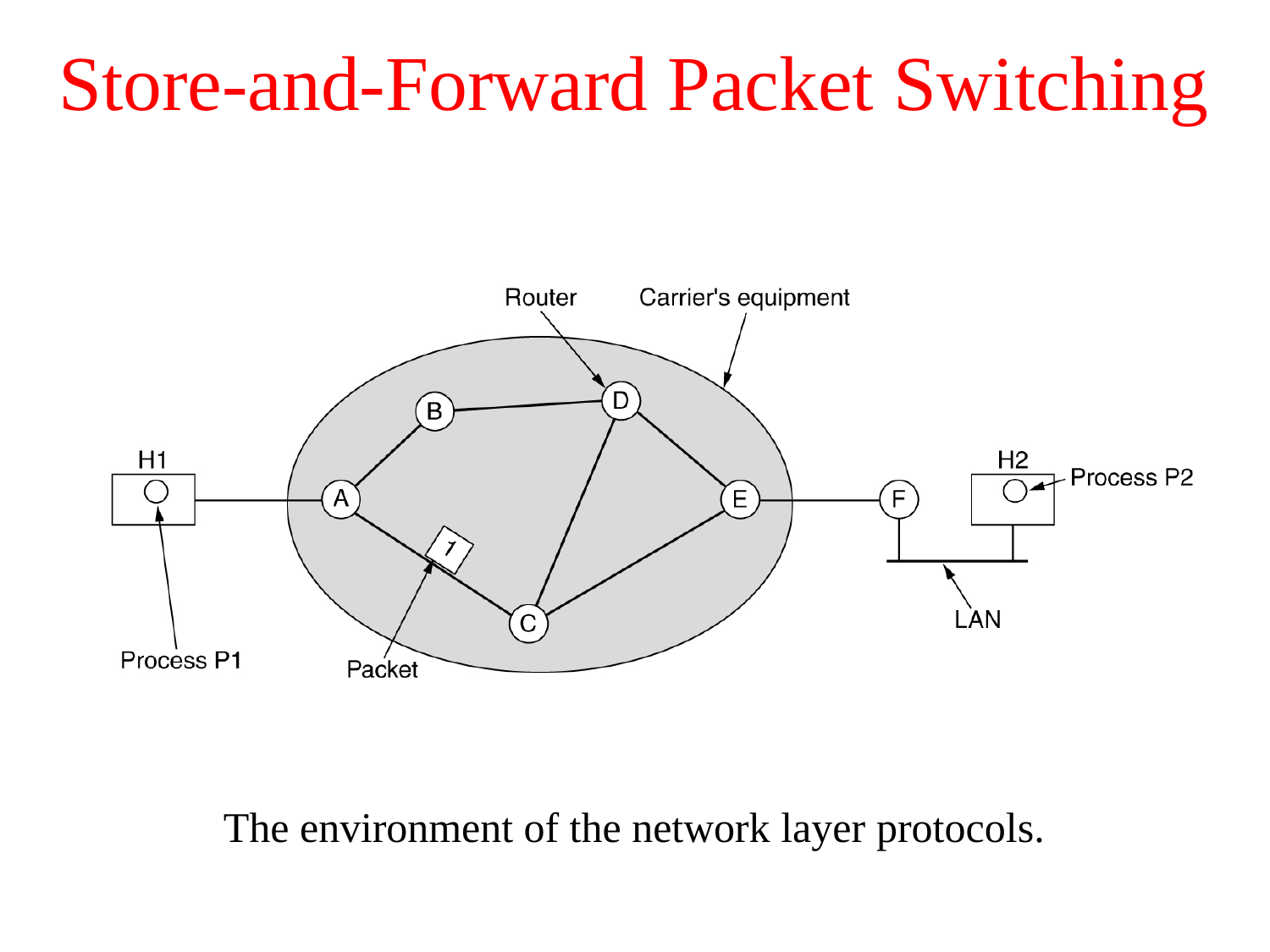

# Store-and-Forward Packet Switching

fig 5-1
The environment of the network layer protocols.